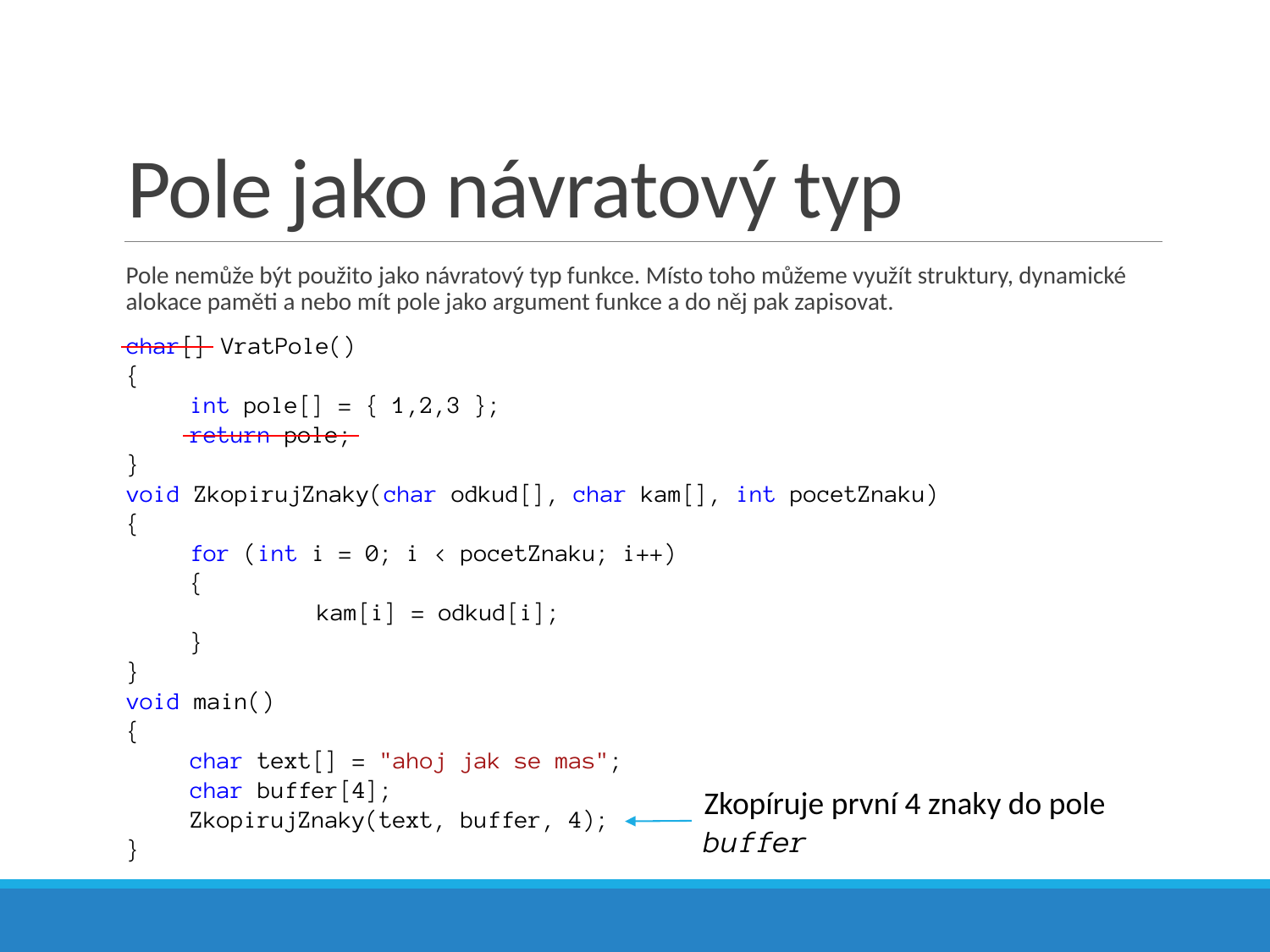

# Pole jako návratový typ
Pole nemůže být použito jako návratový typ funkce. Místo toho můžeme využít struktury, dynamické alokace paměti a nebo mít pole jako argument funkce a do něj pak zapisovat.
char[] VratPole()
{
int pole[] = { 1,2,3 };
return pole;
}
void ZkopirujZnaky(char odkud[], char kam[], int pocetZnaku)
{
for (int i = 0; i < pocetZnaku; i++)
{
	kam[i] = odkud[i];
}
}
void main()
{
char text[] = "ahoj jak se mas";
char buffer[4];
ZkopirujZnaky(text, buffer, 4);
}
Zkopíruje první 4 znaky do pole buffer